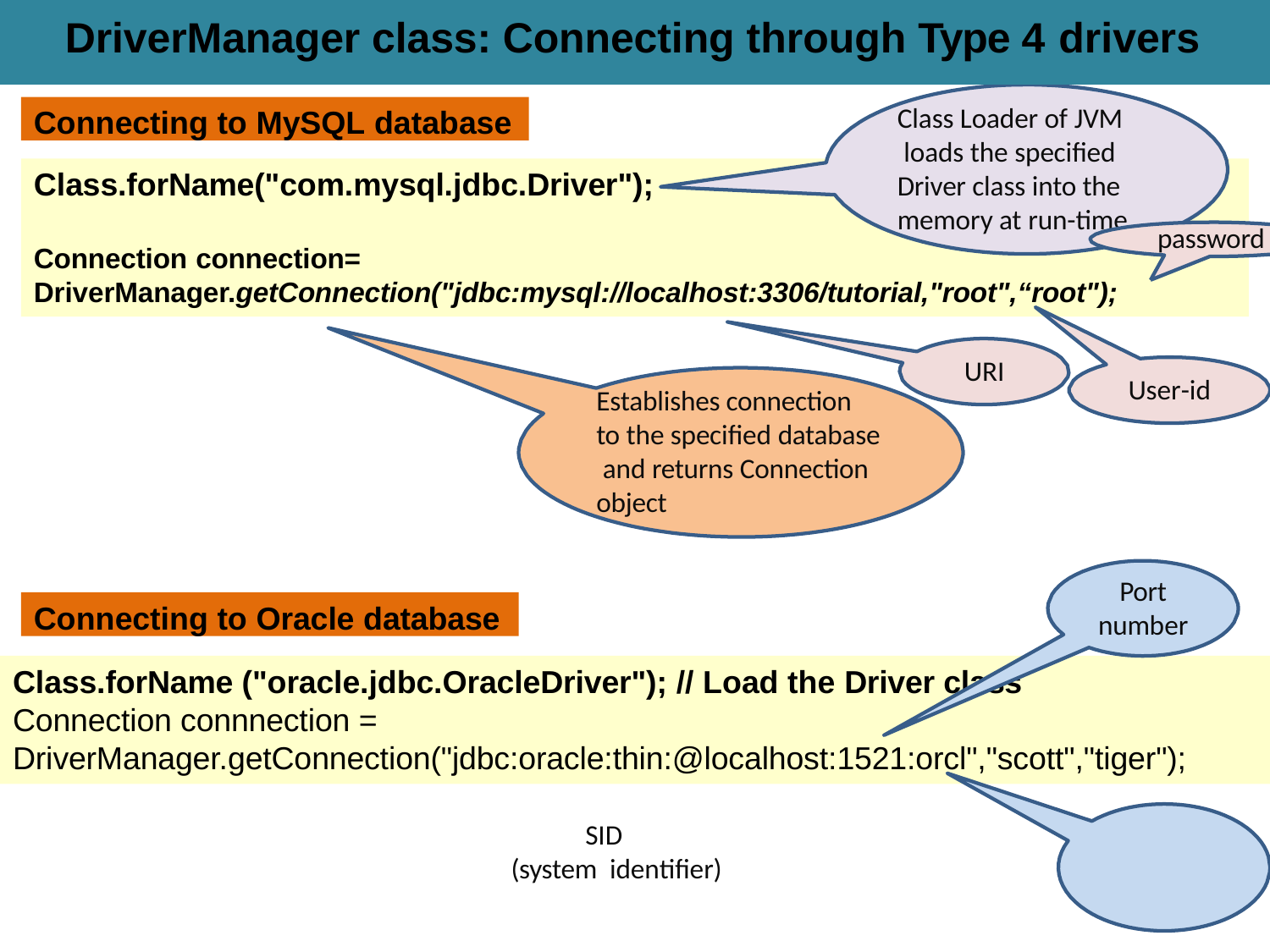

# DriverManager class: Connecting through Type 4 drivers

Connecting to MySQL database
Class Loader of JVM  loads the specified

Class.forName("com.mysql.jdbc.Driver");
Driver class into the  memory at run-time
password

Connection connection=
DriverManager.getConnection("jdbc:mysql://localhost:3306/tutorial,"root",“root");

URI
User-id
Establishes connection  to the specified database  and returns Connection  object

Port
number
Connecting to Oracle database

Class.forName ("oracle.jdbc.OracleDriver"); // Load the Driver class  Connection connnection =  DriverManager.getConnection("jdbc:oracle:thin:@localhost:1521:orcl","scott","tiger");

SID
(system  identifier)